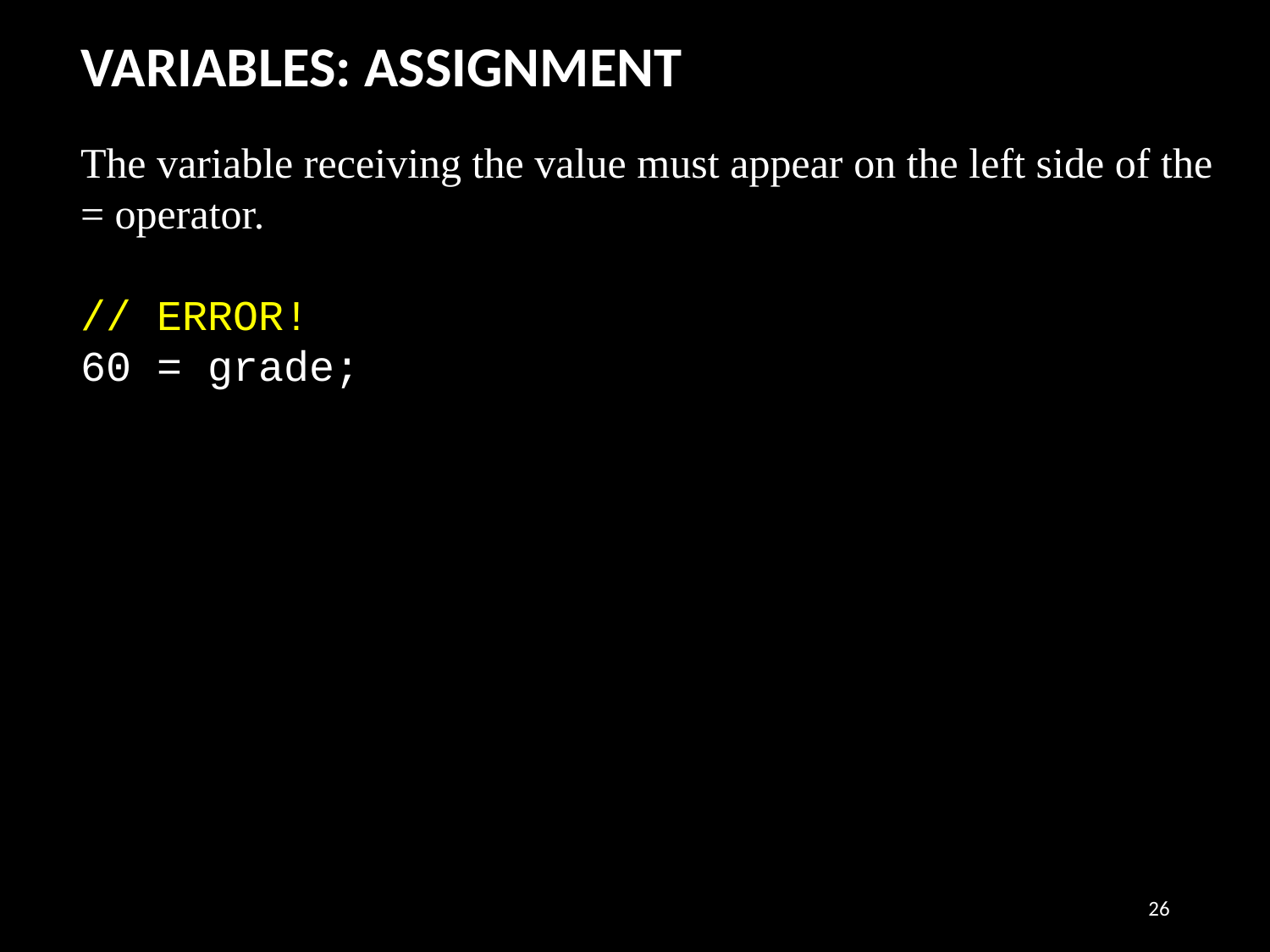

VARIABLES: ASSIGNMENT
The variable receiving the value must appear on the left side of the
= operator.
// ERROR!
60 = grade;
26